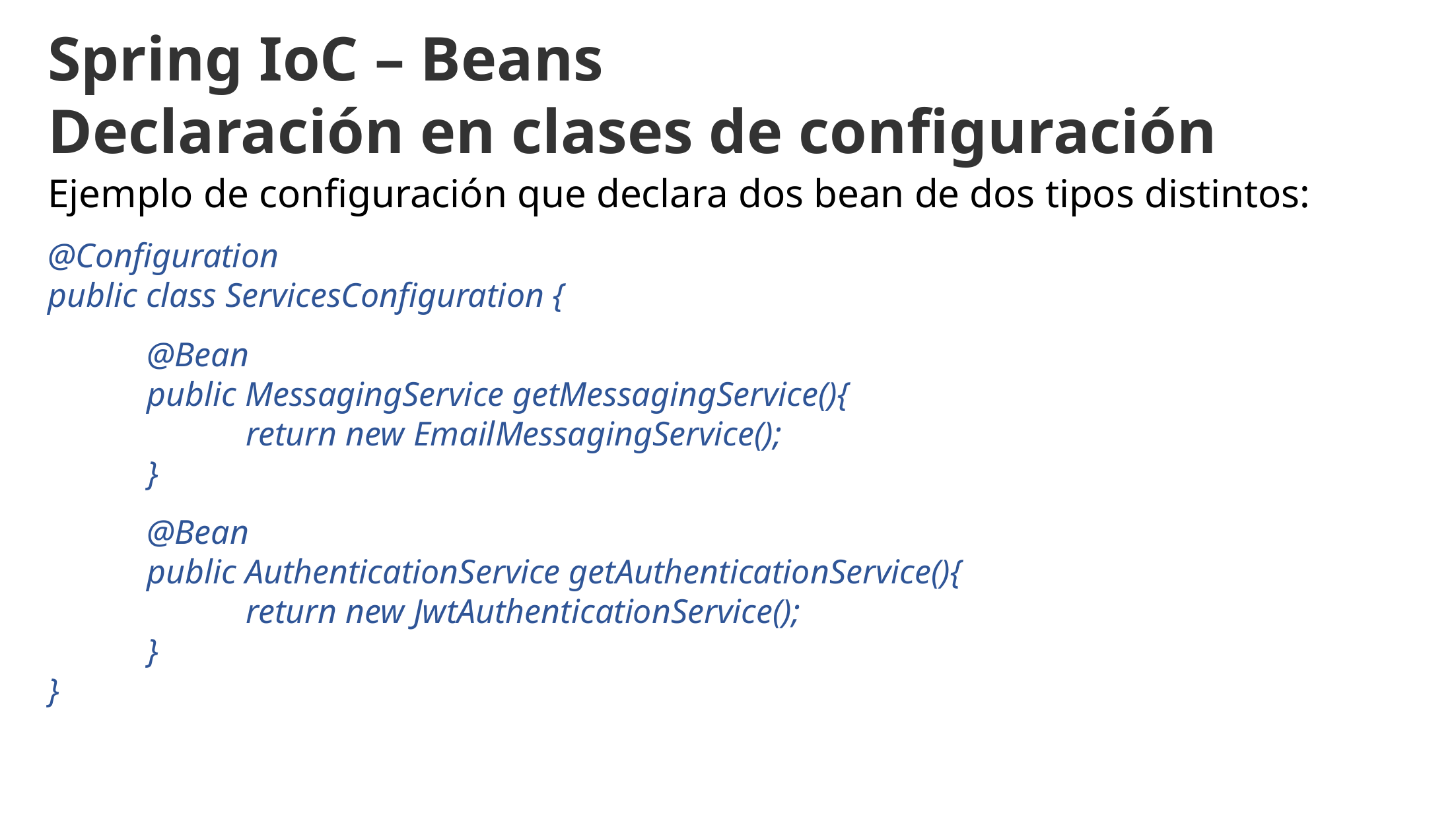

Spring IoC – Beans
Declaración en clases de configuración
Ejemplo de configuración que declara dos bean de dos tipos distintos:
@Configuration
public class ServicesConfiguration {
	@Bean
	public MessagingService getMessagingService(){
		return new EmailMessagingService();
	}
	@Bean
	public AuthenticationService getAuthenticationService(){
		return new JwtAuthenticationService();
	}
}